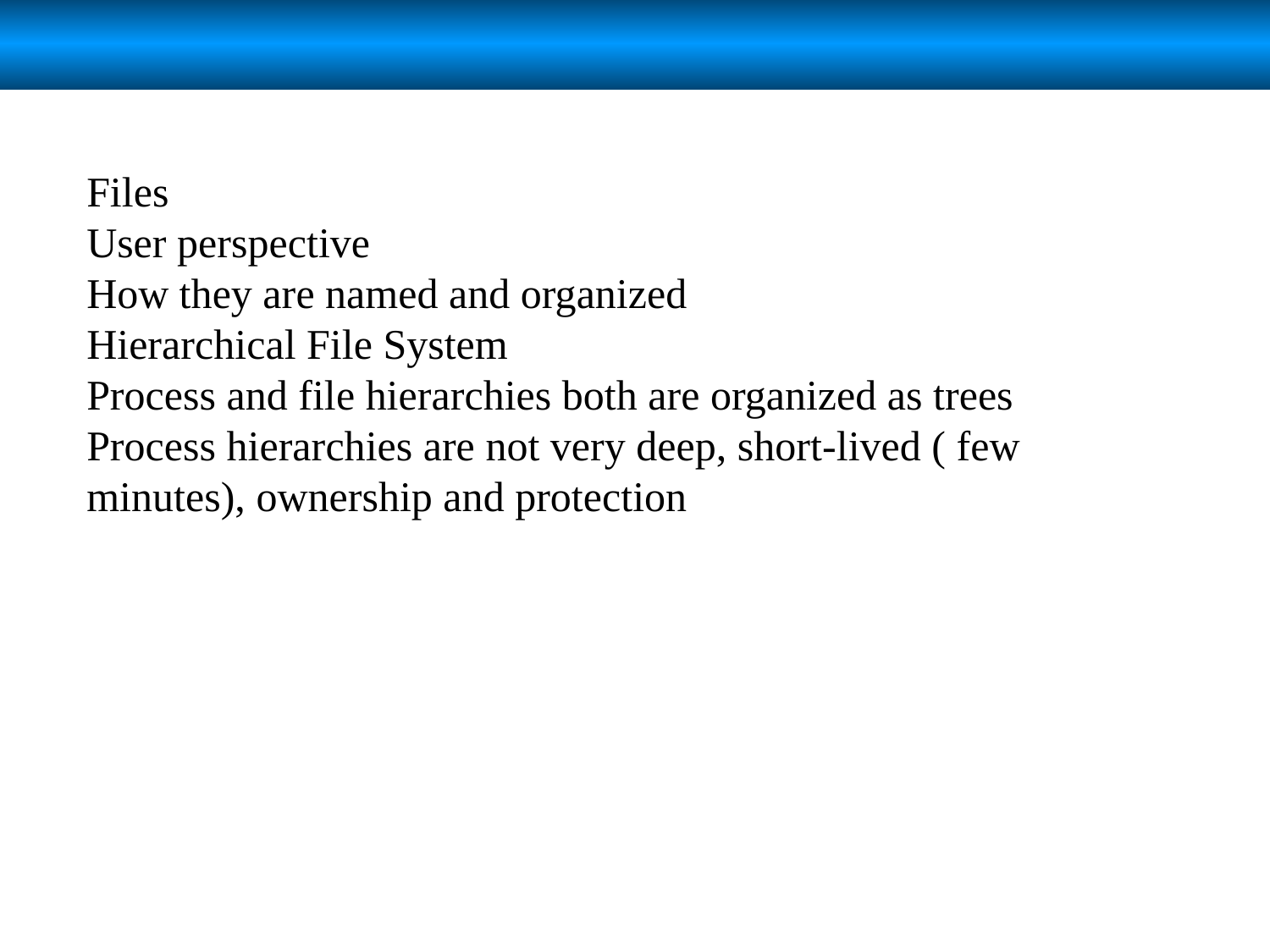

Files
User perspective
How they are named and organized
Hierarchical File System
Process and file hierarchies both are organized as trees
Process hierarchies are not very deep, short-lived ( few minutes), ownership and protection